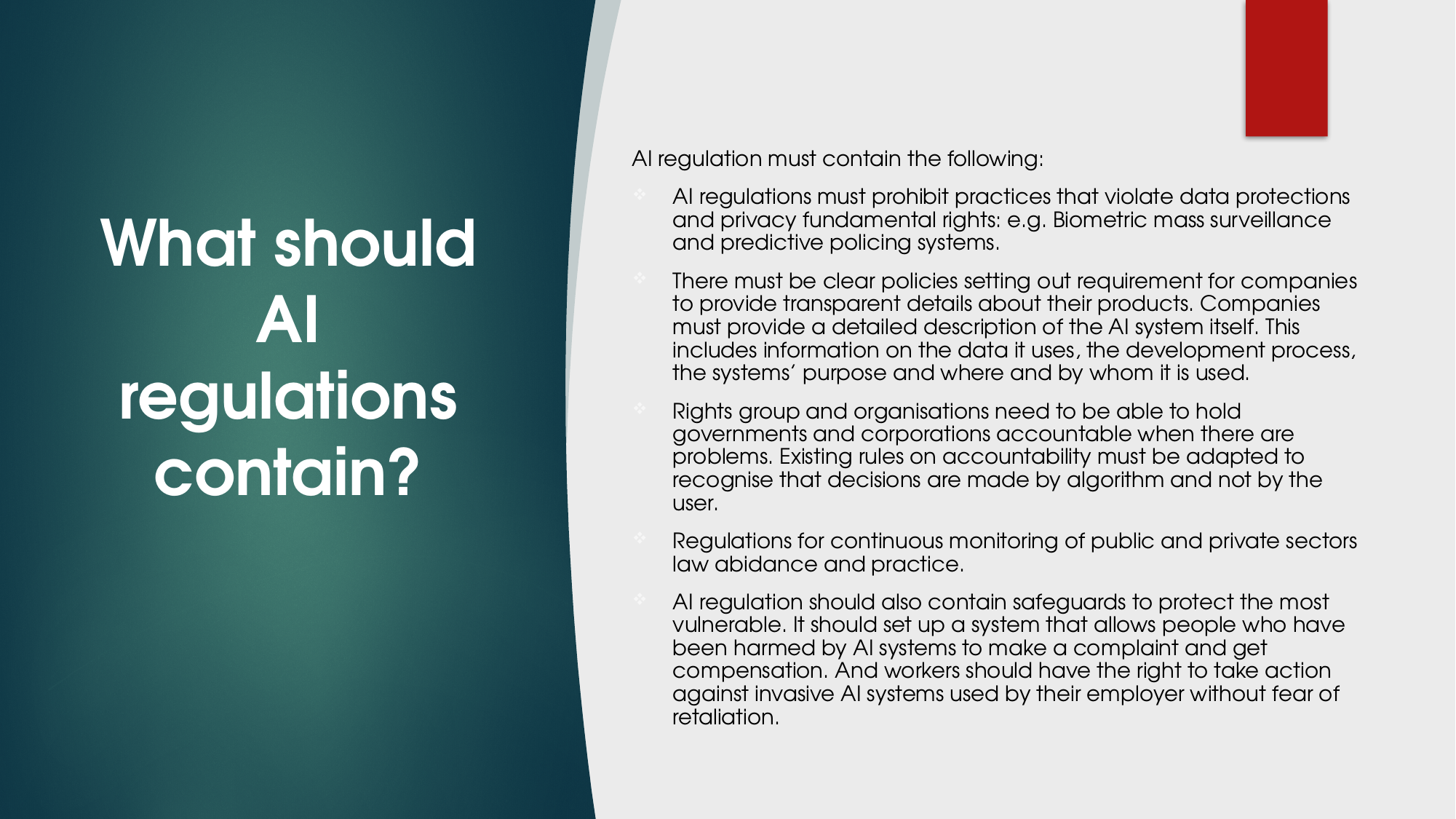

AI regulation must contain the following:
AI regulations must prohibit practices that violate data protections and privacy fundamental rights: e.g. Biometric mass surveillance and predictive policing systems.
There must be clear policies setting out requirement for companies to provide transparent details about their products. Companies must provide a detailed description of the AI system itself. This includes information on the data it uses, the development process, the systems’ purpose and where and by whom it is used.
Rights group and organisations need to be able to hold governments and corporations accountable when there are problems. Existing rules on accountability must be adapted to recognise that decisions are made by algorithm and not by the user.
Regulations for continuous monitoring of public and private sectors law abidance and practice.
AI regulation should also contain safeguards to protect the most vulnerable. It should set up a system that allows people who have been harmed by AI systems to make a complaint and get compensation. And workers should have the right to take action against invasive AI systems used by their employer without fear of retaliation.
# What should AI regulations contain?